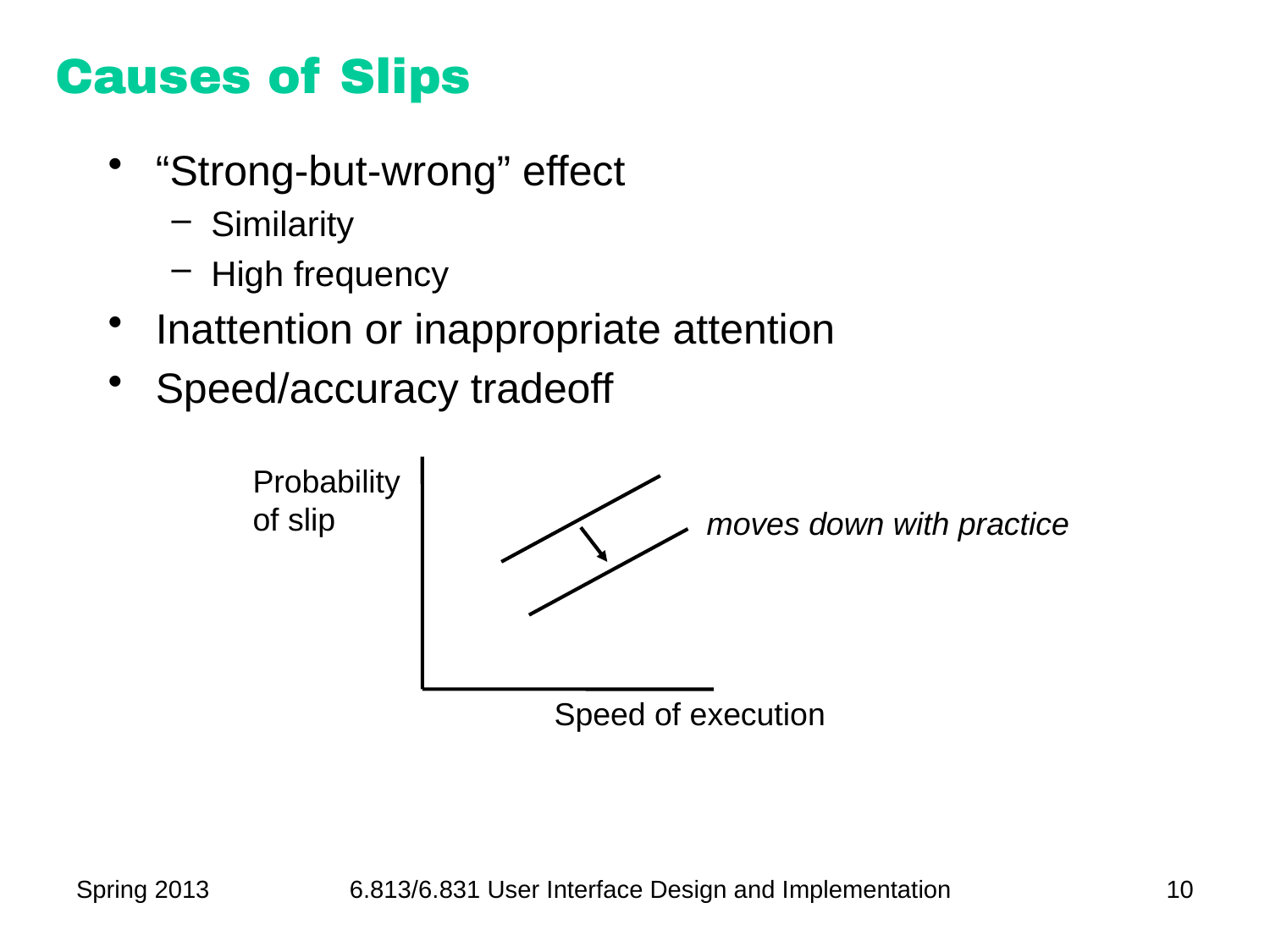

# Causes of Slips
“Strong-but-wrong” effect
Similarity
High frequency
Inattention or inappropriate attention
Speed/accuracy tradeoff

Probability
of slip

moves down with practice

Speed of execution

Spring 2013
6.813/6.831 User Interface Design and Implementation
10